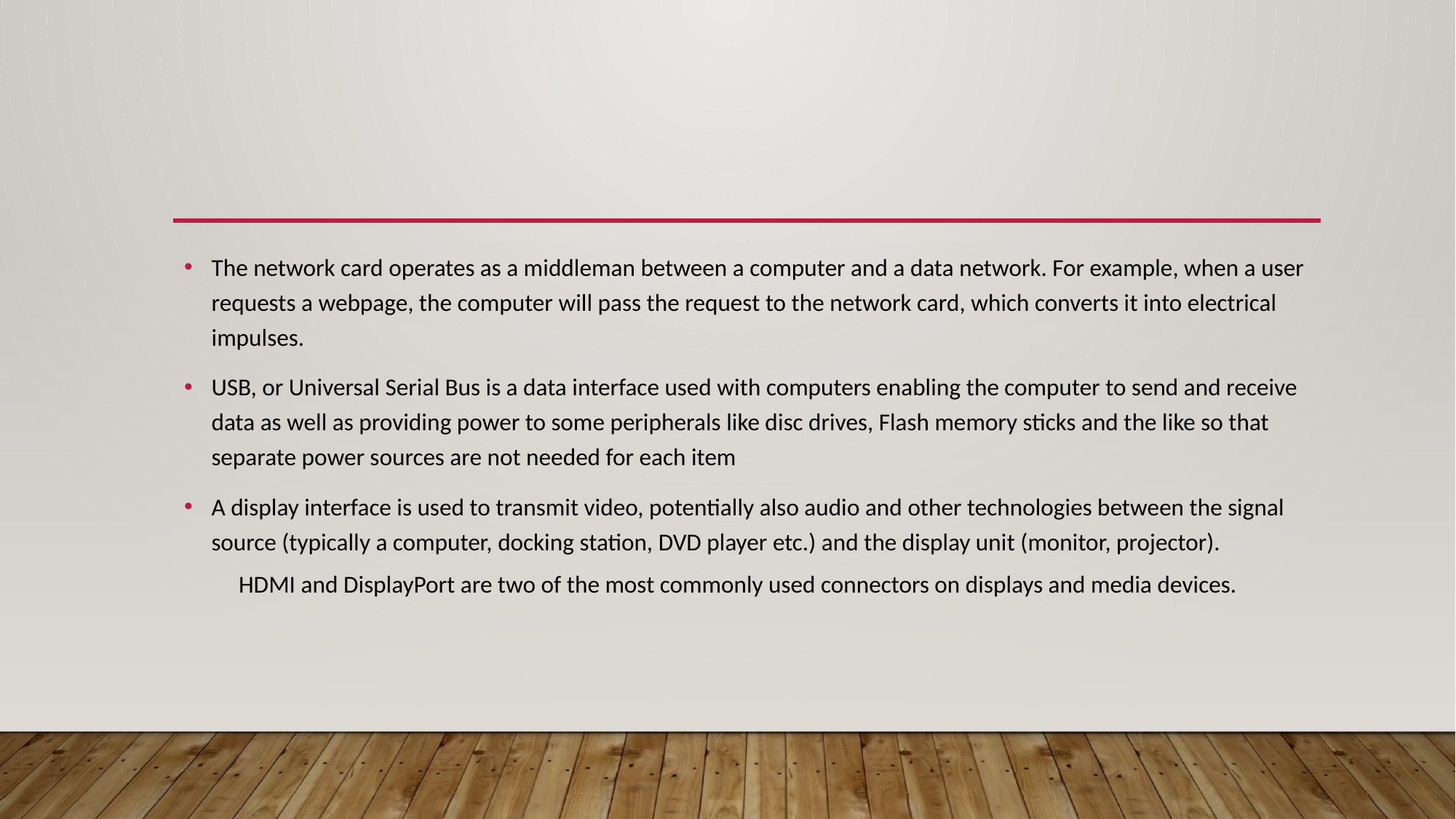

#
The network card operates as a middleman between a computer and a data network. For example, when a user requests a webpage, the computer will pass the request to the network card, which converts it into electrical impulses.
USB, or Universal Serial Bus is a data interface used with computers enabling the computer to send and receive data as well as providing power to some peripherals like disc drives, Flash memory sticks and the like so that separate power sources are not needed for each item
A display interface is used to transmit video, potentially also audio and other technologies between the signal source (typically a computer, docking station, DVD player etc.) and the display unit (monitor, projector).
HDMI and DisplayPort are two of the most commonly used connectors on displays and media devices.